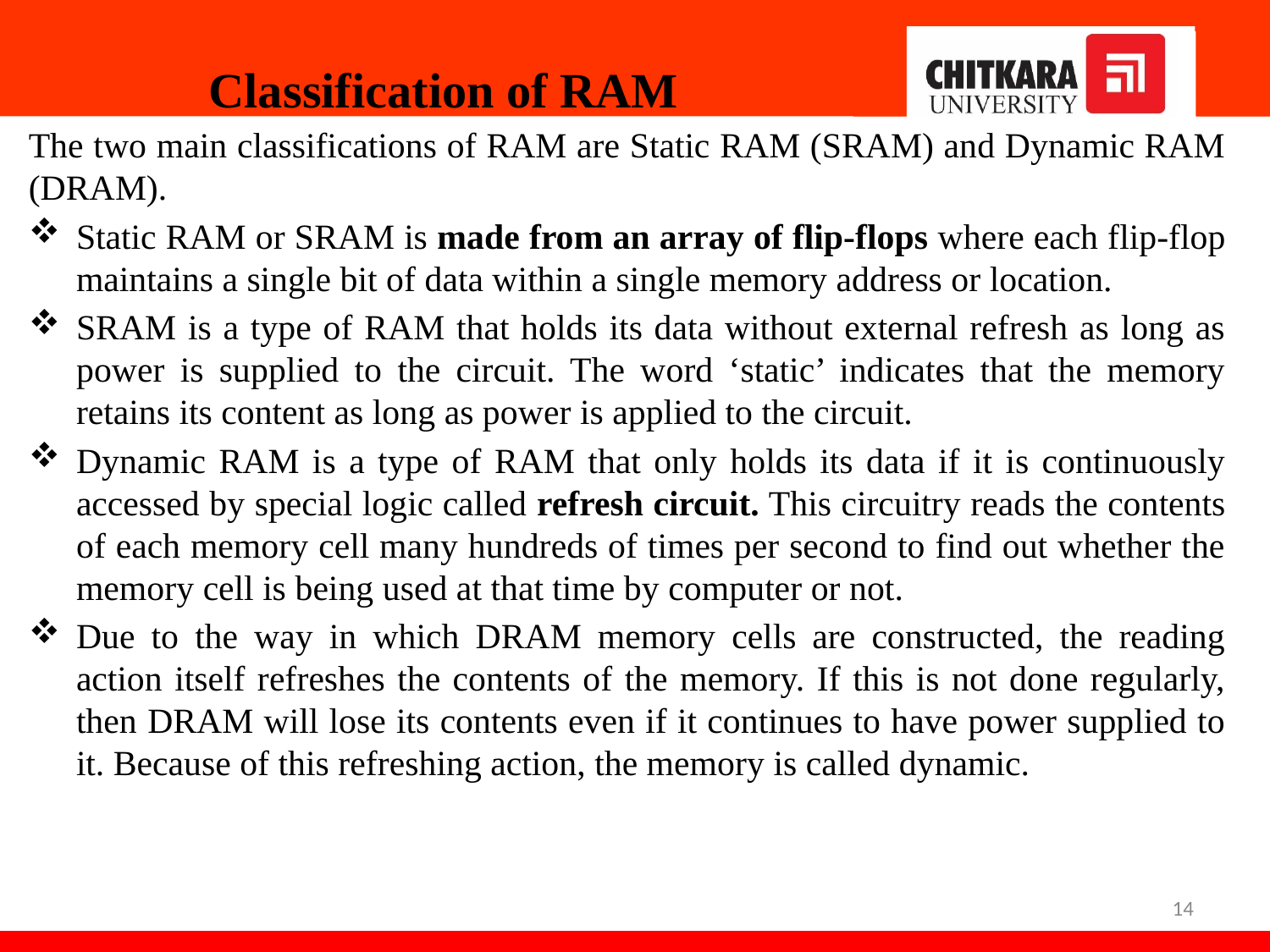

# Classification of RAM
The two main classifications of RAM are Static RAM (SRAM) and Dynamic RAM (DRAM).
Static RAM or SRAM is made from an array of flip-flops where each flip-flop maintains a single bit of data within a single memory address or location.
SRAM is a type of RAM that holds its data without external refresh as long as power is supplied to the circuit. The word ‘static’ indicates that the memory retains its content as long as power is applied to the circuit.
Dynamic RAM is a type of RAM that only holds its data if it is continuously accessed by special logic called refresh circuit. This circuitry reads the contents of each memory cell many hundreds of times per second to find out whether the memory cell is being used at that time by computer or not.
Due to the way in which DRAM memory cells are constructed, the reading action itself refreshes the contents of the memory. If this is not done regularly, then DRAM will lose its contents even if it continues to have power supplied to it. Because of this refreshing action, the memory is called dynamic.
14